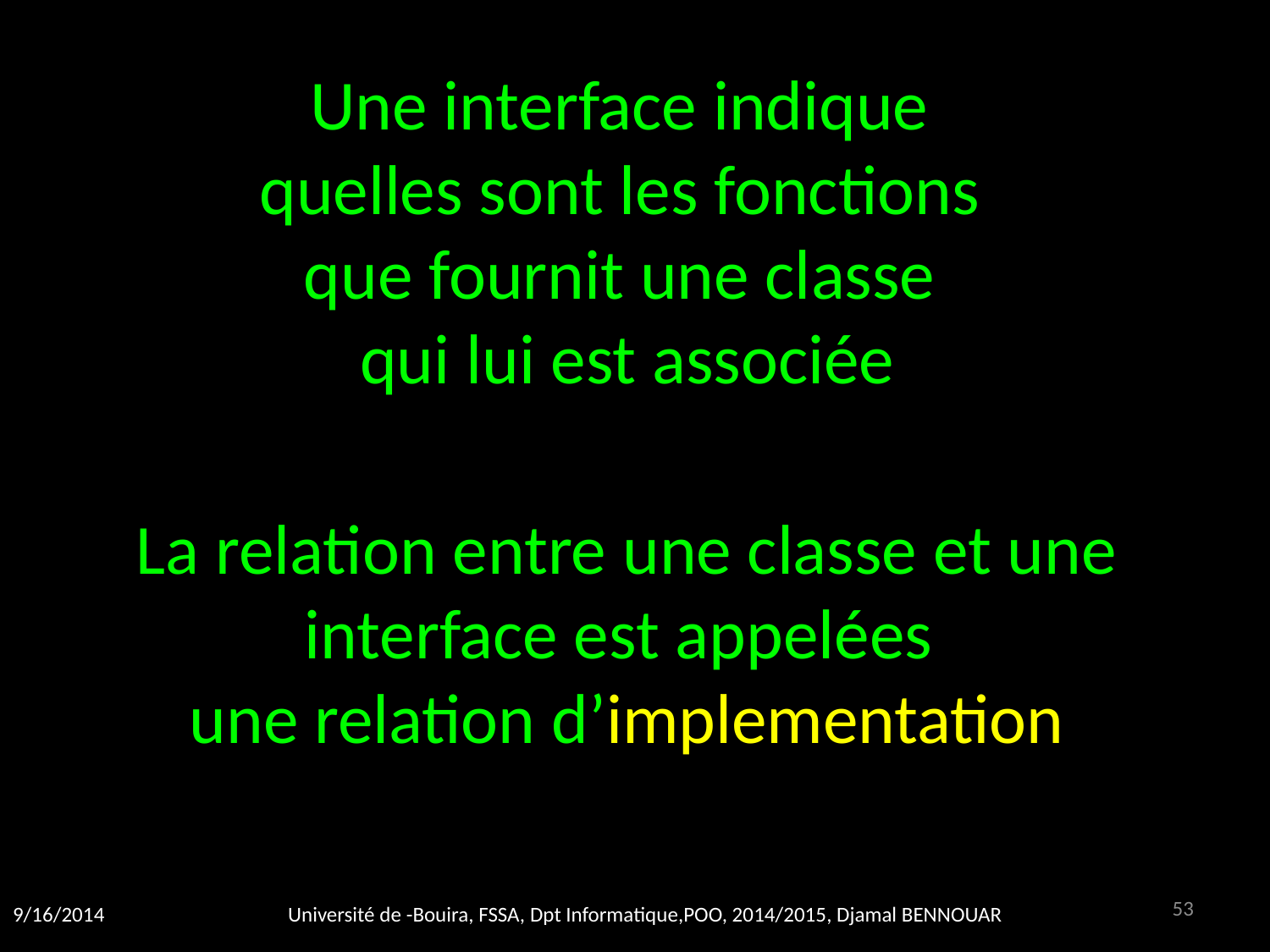

Une interface indique
quelles sont les fonctions
que fournit une classe
qui lui est associée
La relation entre une classe et une interface est appelées
une relation d’implementation
53
9/16/2014
Université de -Bouira, FSSA, Dpt Informatique,POO, 2014/2015, Djamal BENNOUAR